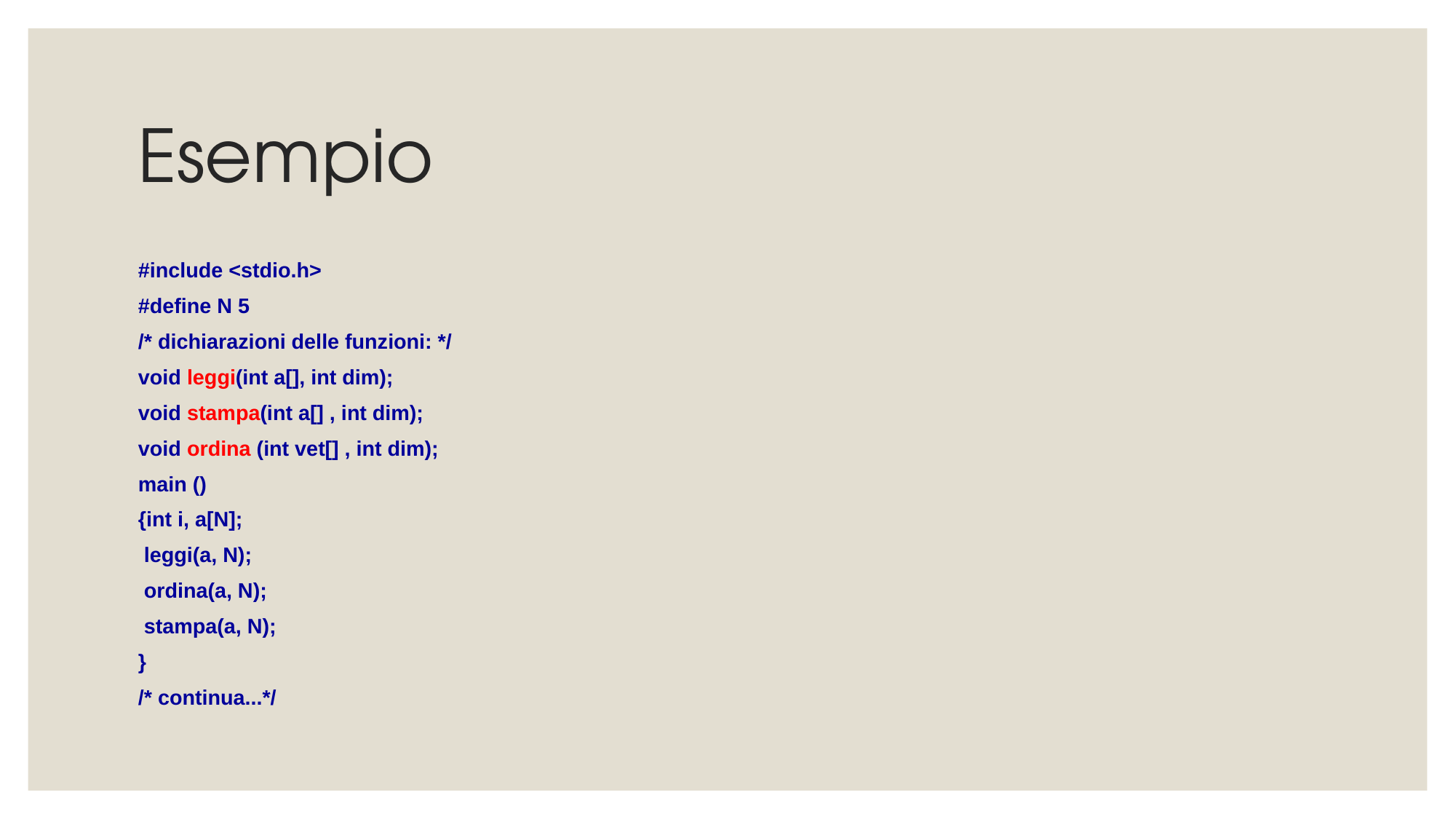

# Esempio
#include <stdio.h>
#define N 5
/* dichiarazioni delle funzioni: */
void leggi(int a[], int dim);
void stampa(int a[] , int dim);
void ordina (int vet[] , int dim);
main ()
{int i, a[N];
 leggi(a, N);
 ordina(a, N);
 stampa(a, N);
}
/* continua...*/